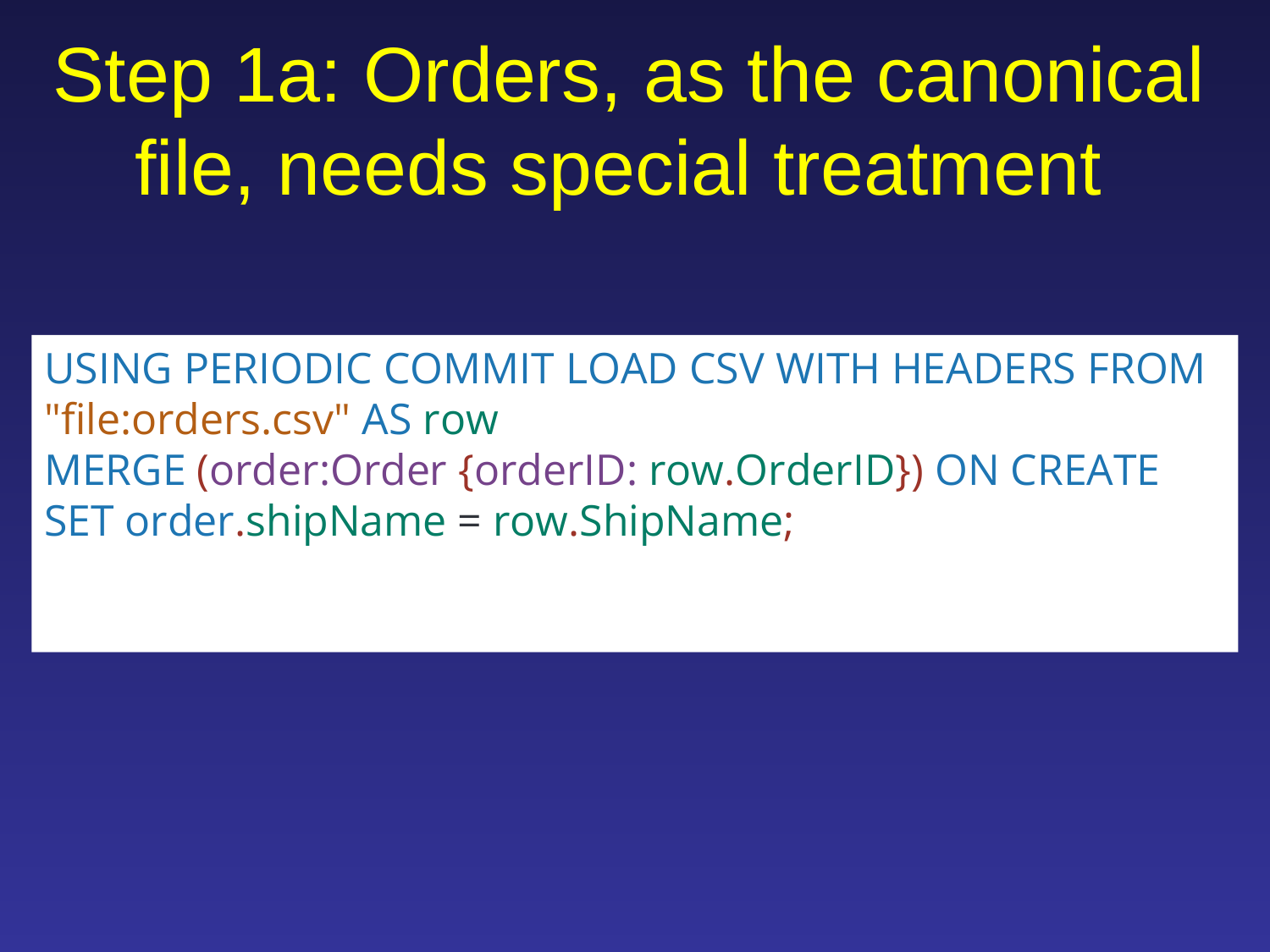

# Step 1a: Orders, as the canonical file, needs special treatment
USING PERIODIC COMMIT LOAD CSV WITH HEADERS FROM "file:orders.csv" AS row
MERGE (order:Order {orderID: row.OrderID}) ON CREATE SET order.shipName = row.ShipName;